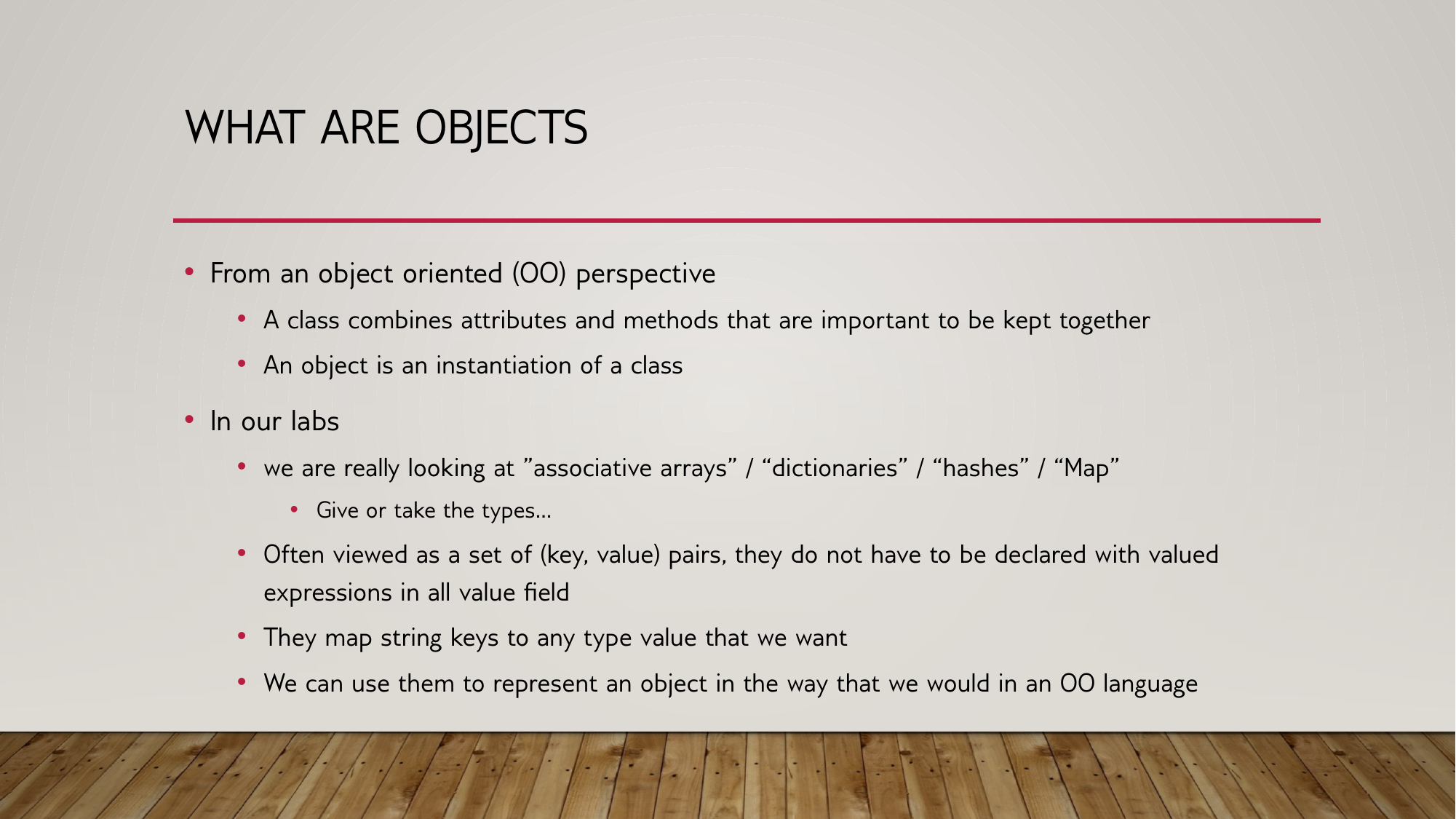

# What are objects
From an object oriented (OO) perspective
A class combines attributes and methods that are important to be kept together
An object is an instantiation of a class
In our labs
we are really looking at ”associative arrays” / “dictionaries” / “hashes” / “Map”
Give or take the types…
Often viewed as a set of (key, value) pairs, they do not have to be declared with valued expressions in all value field
They map string keys to any type value that we want
We can use them to represent an object in the way that we would in an OO language